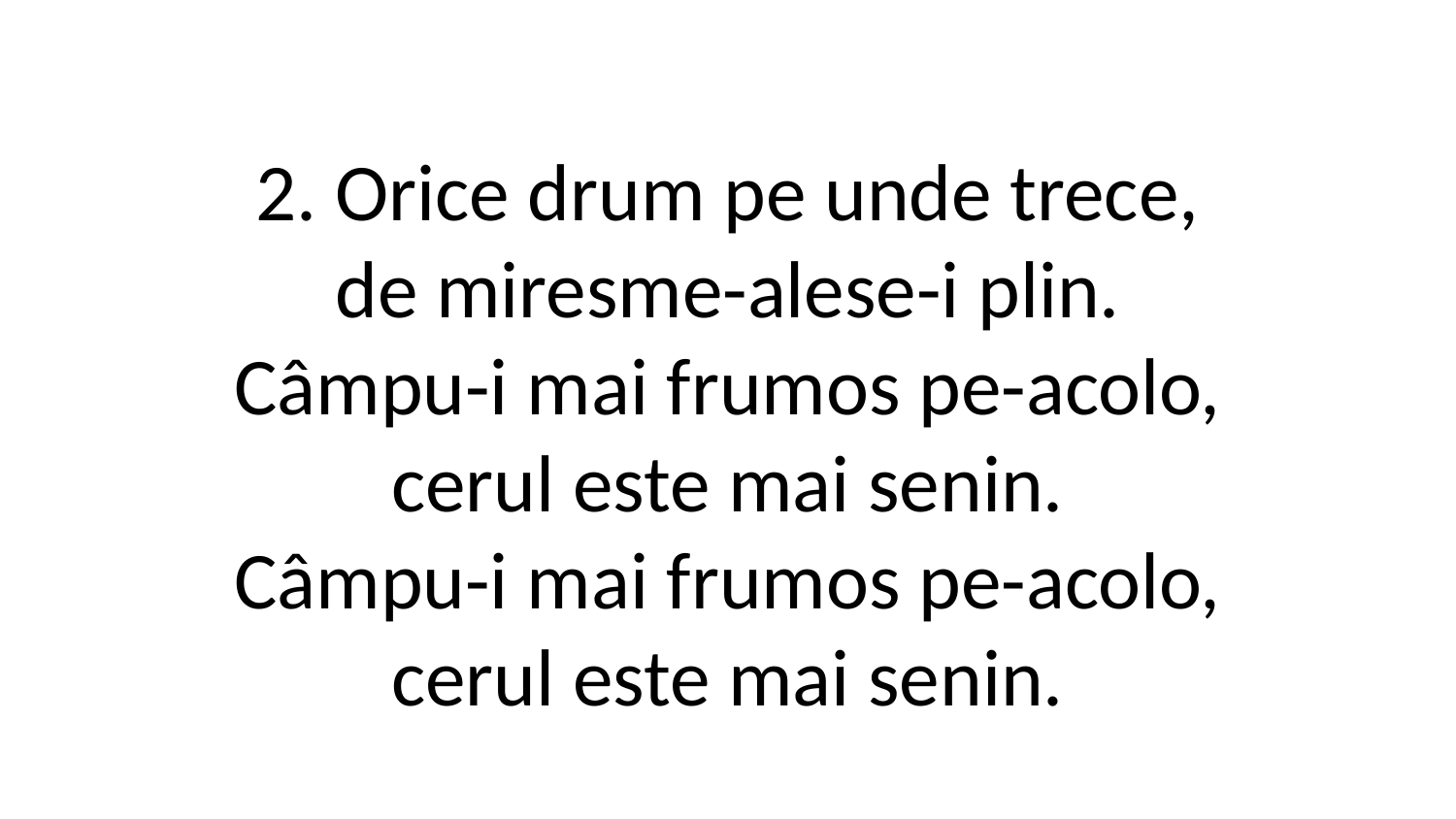

2. Orice drum pe unde trece,
de miresme-alese-i plin.
Câmpu-i mai frumos pe-acolo,
cerul este mai senin.
Câmpu-i mai frumos pe-acolo,
cerul este mai senin.